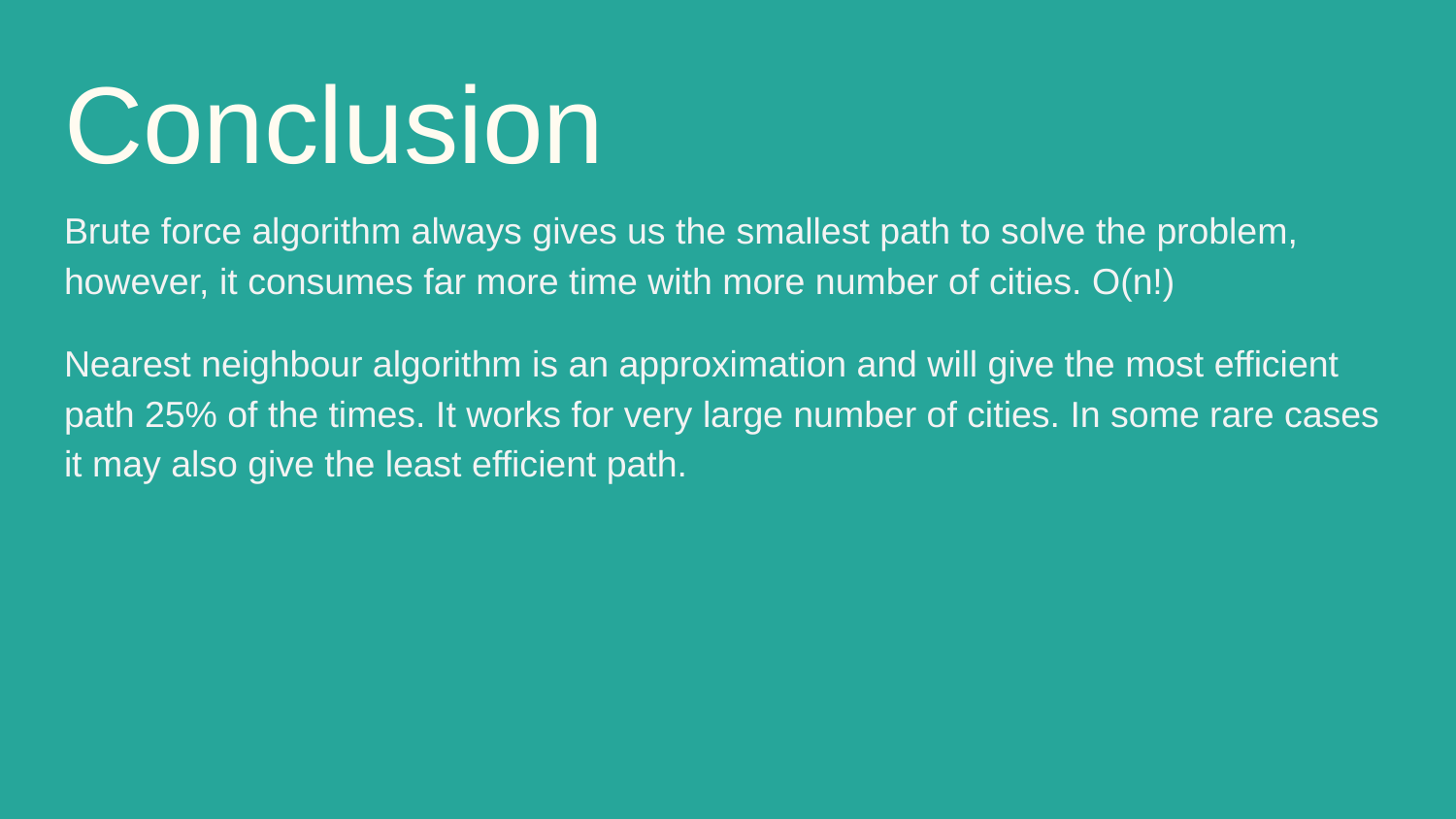

# Conclusion
Brute force algorithm always gives us the smallest path to solve the problem, however, it consumes far more time with more number of cities. O(n!)
Nearest neighbour algorithm is an approximation and will give the most efficient path 25% of the times. It works for very large number of cities. In some rare cases it may also give the least efficient path.